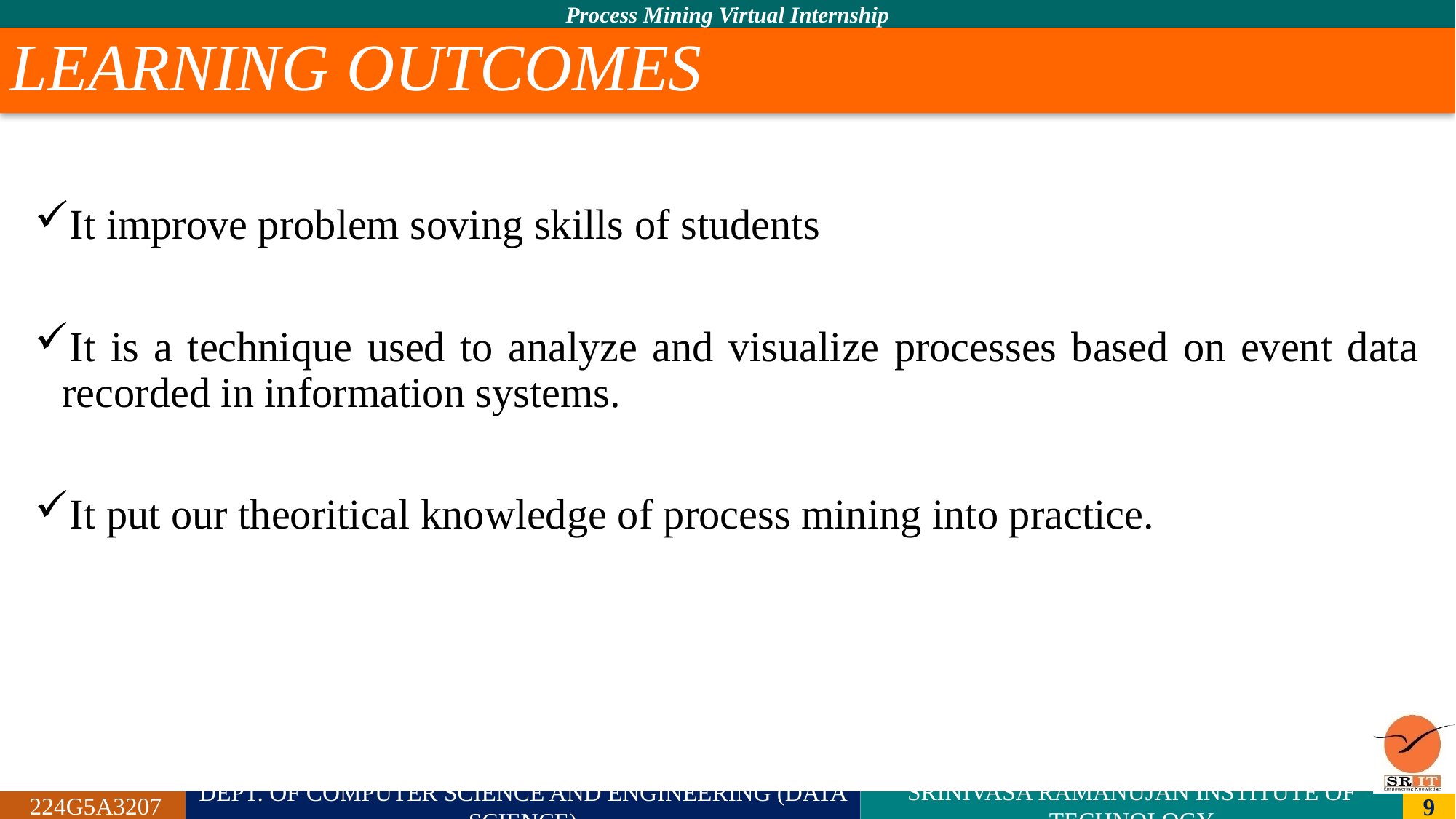

# LEARNING OUTCOMES

It improve problem soving skills of students

It is a technique used to analyze and visualize processes based on event data recorded in information systems.

It put our theoritical knowledge of process mining into practice.